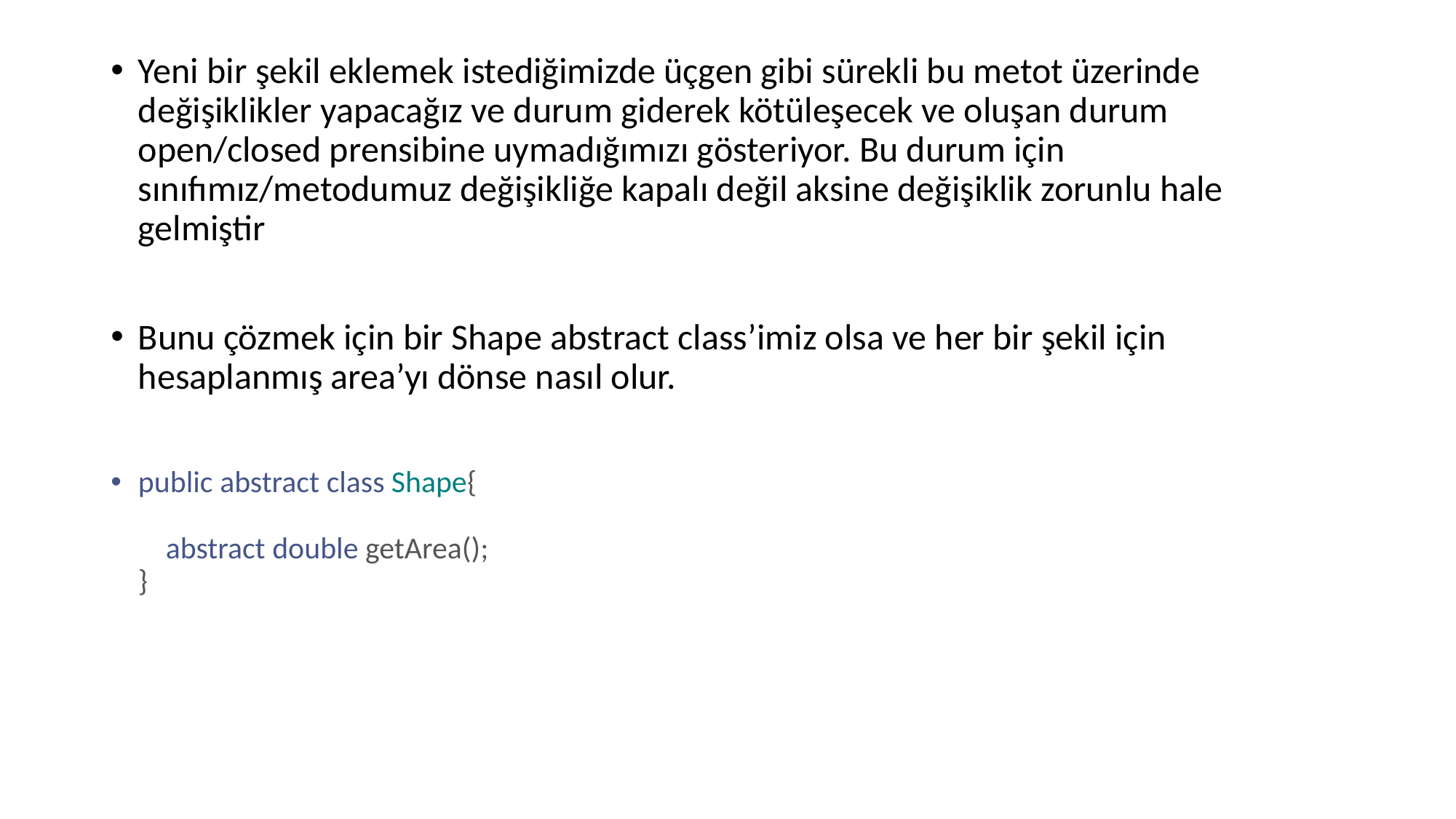

Yeni bir şekil eklemek istediğimizde üçgen gibi sürekli bu metot üzerinde değişiklikler yapacağız ve durum giderek kötüleşecek ve oluşan durum open/closed prensibine uymadığımızı gösteriyor. Bu durum için sınıfımız/metodumuz değişikliğe kapalı değil aksine değişiklik zorunlu hale gelmiştir

Bunu çözmek için bir Shape abstract class’imiz olsa ve her bir şekil için hesaplanmış area’yı dönse nasıl olur.

public abstract class Shape{
    
    abstract double getArea();
}